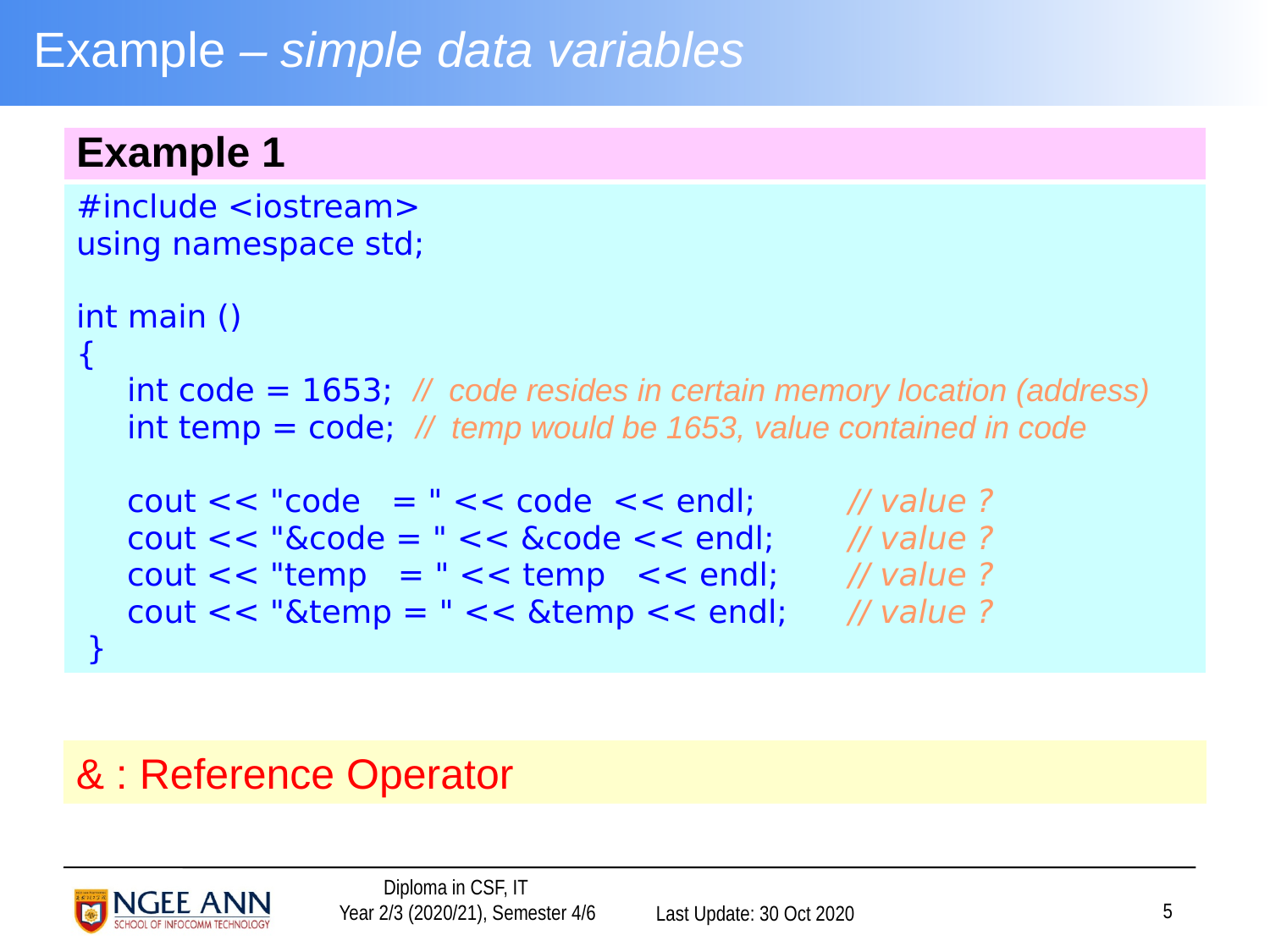

# Example – simple data variables
| Example 1 |
| --- |
| #include <iostream> using namespace std;  int main () { int code = 1653; // code resides in certain memory location (address) int temp = code; // temp would be 1653, value contained in code   cout << "code = " << code << endl; // value ? cout << "&code = " << &code << endl; // value ? cout << "temp = " << temp << endl; // value ? cout << "&temp = " << &temp << endl; // value ?  } |
& : Reference Operator